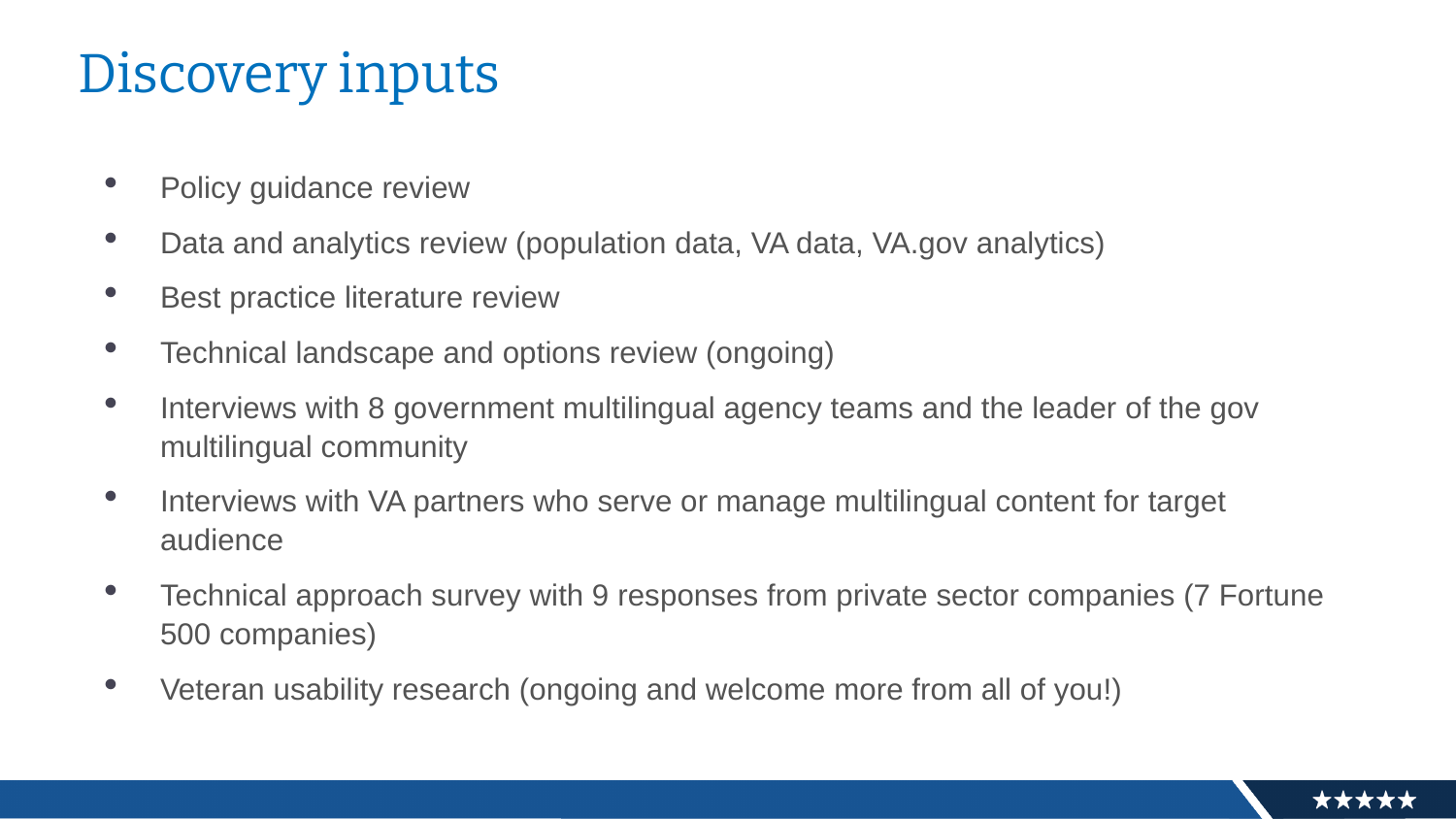

# Discovery inputs
Policy guidance review
Data and analytics review (population data, VA data, VA.gov analytics)
Best practice literature review
Technical landscape and options review (ongoing)
Interviews with 8 government multilingual agency teams and the leader of the gov multilingual community
Interviews with VA partners who serve or manage multilingual content for target audience
Technical approach survey with 9 responses from private sector companies (7 Fortune 500 companies)
Veteran usability research (ongoing and welcome more from all of you!)